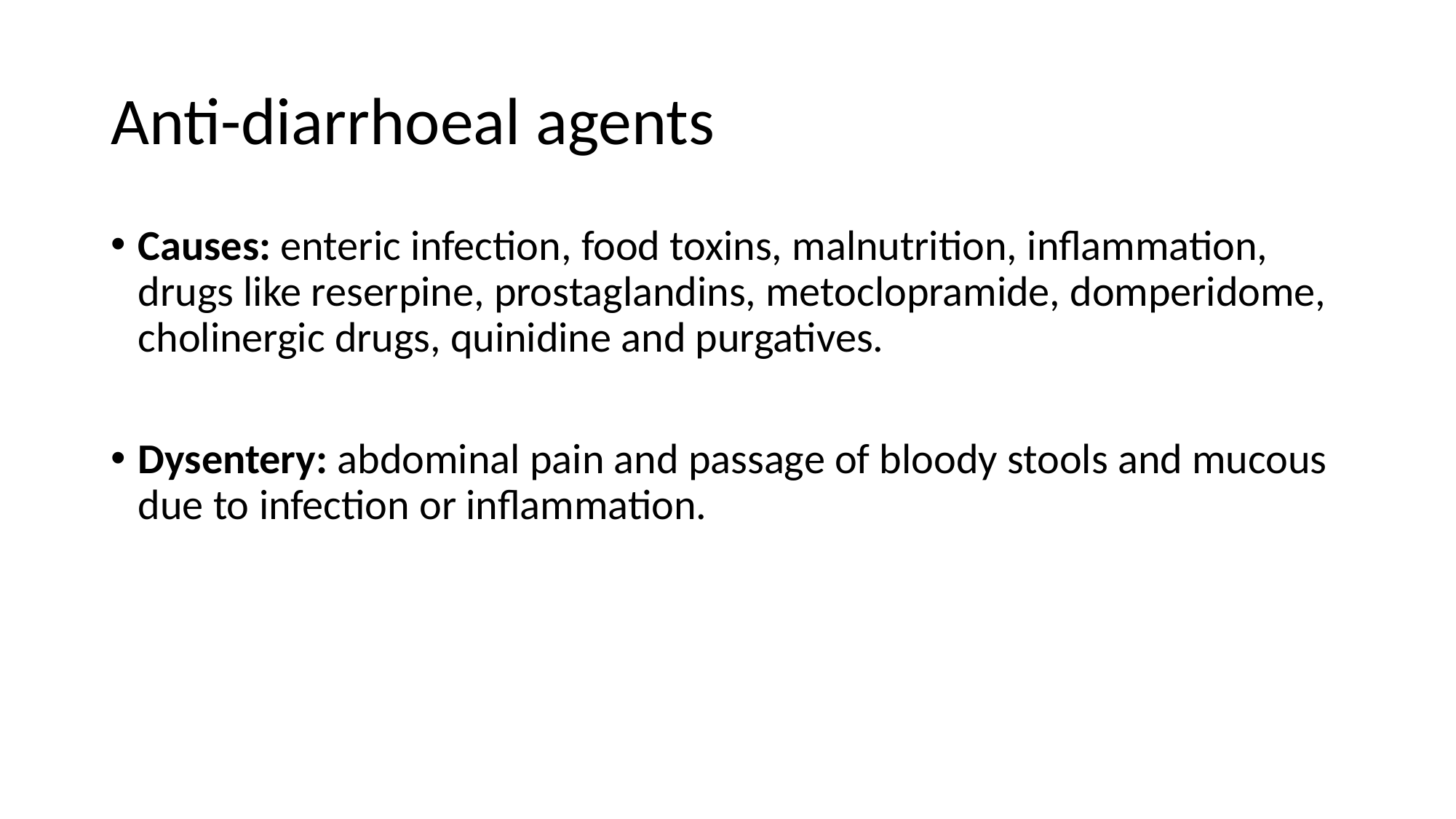

# Anti-diarrhoeal agents
Causes: enteric infection, food toxins, malnutrition, inflammation, drugs like reserpine, prostaglandins, metoclopramide, domperidome, cholinergic drugs, quinidine and purgatives.

Dysentery: abdominal pain and passage of bloody stools and mucous due to infection or inflammation.